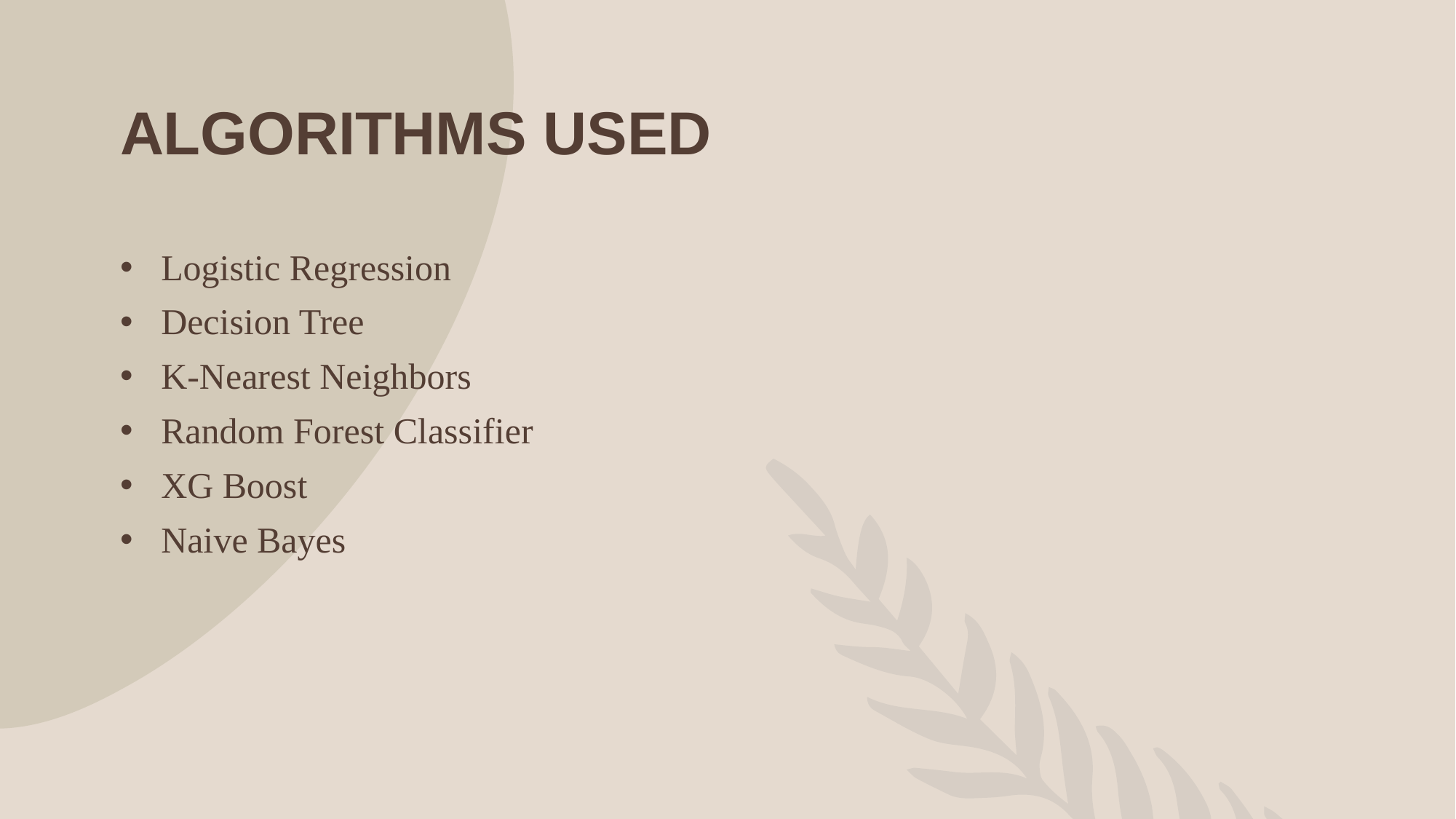

# ALGORITHMS USED
Logistic Regression
Decision Tree
K-Nearest Neighbors
Random Forest Classifier
XG Boost
Naive Bayes